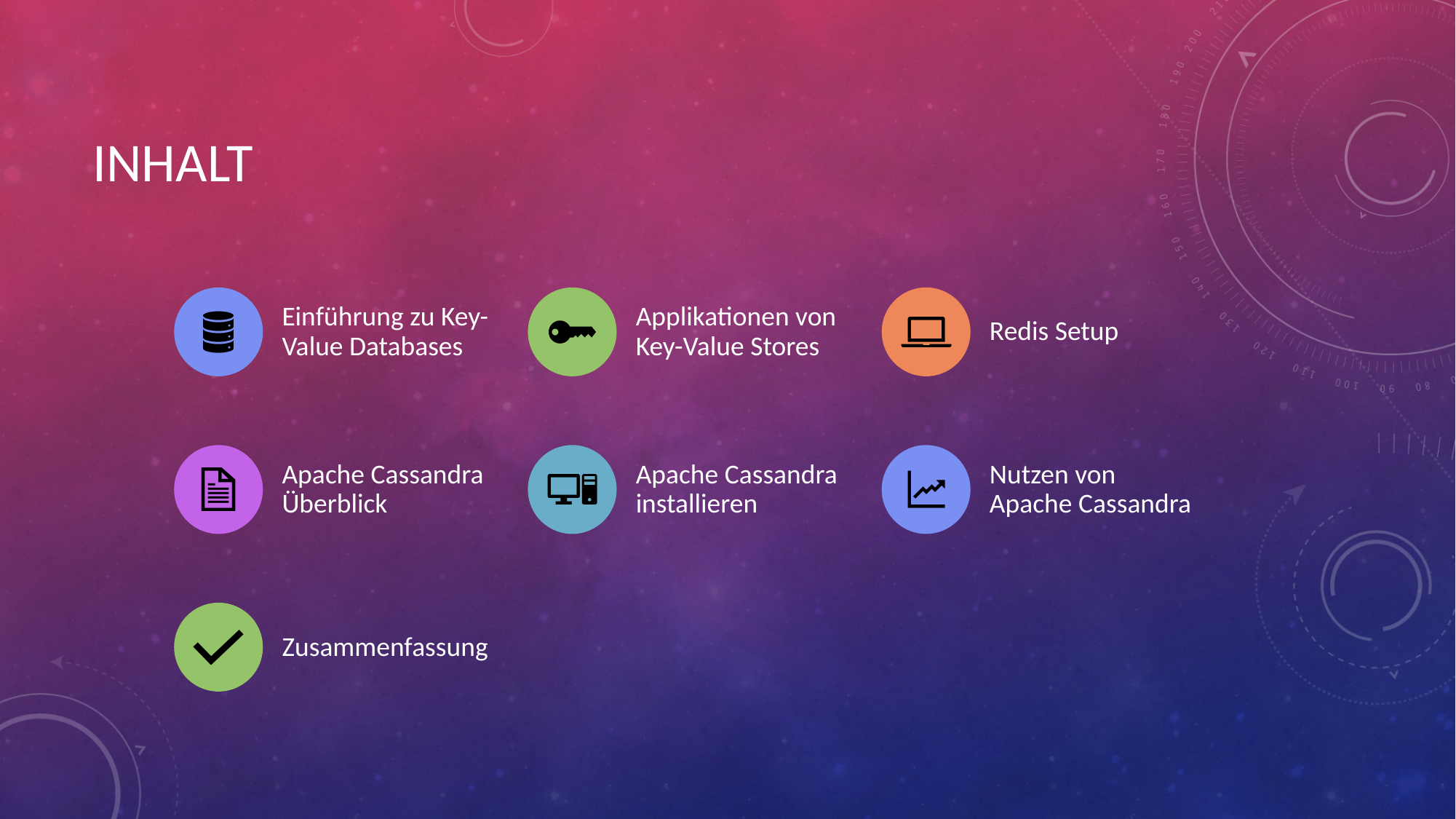

# Inhalt
Einführung zu Key-Value Databases
Applikationen von Key-Value Stores
Redis Setup
Apache Cassandra Überblick
Apache Cassandra installieren
Nutzen von Apache Cassandra
Zusammenfassung